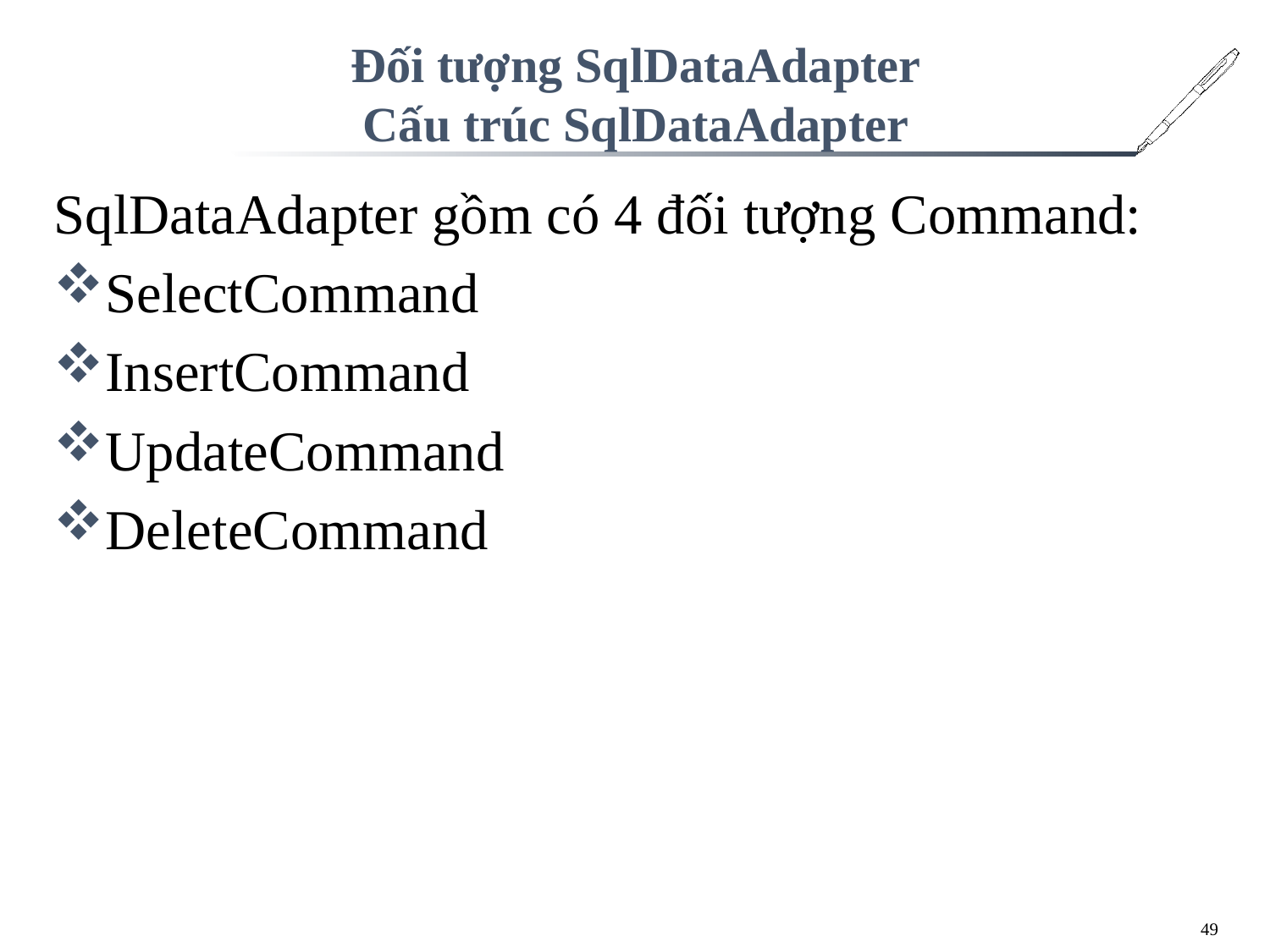

# Đối tượng SqlDataAdapter Cấu trúc SqlDataAdapter
SqlDataAdapter gồm có 4 đối tượng Command:
SelectCommand
InsertCommand
UpdateCommand
DeleteCommand
49